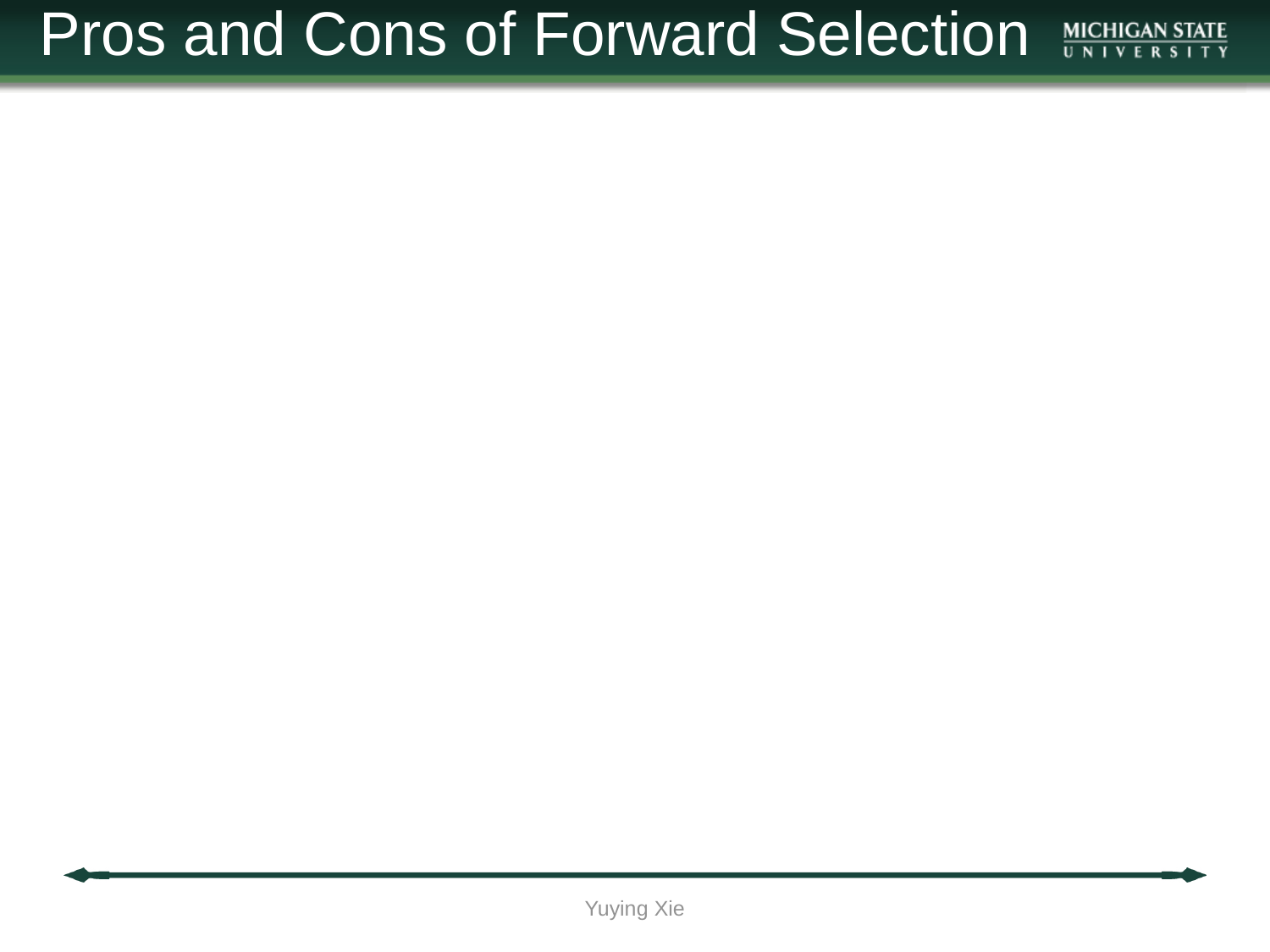

Pros and Cons of Forward Selection
Yuying Xie